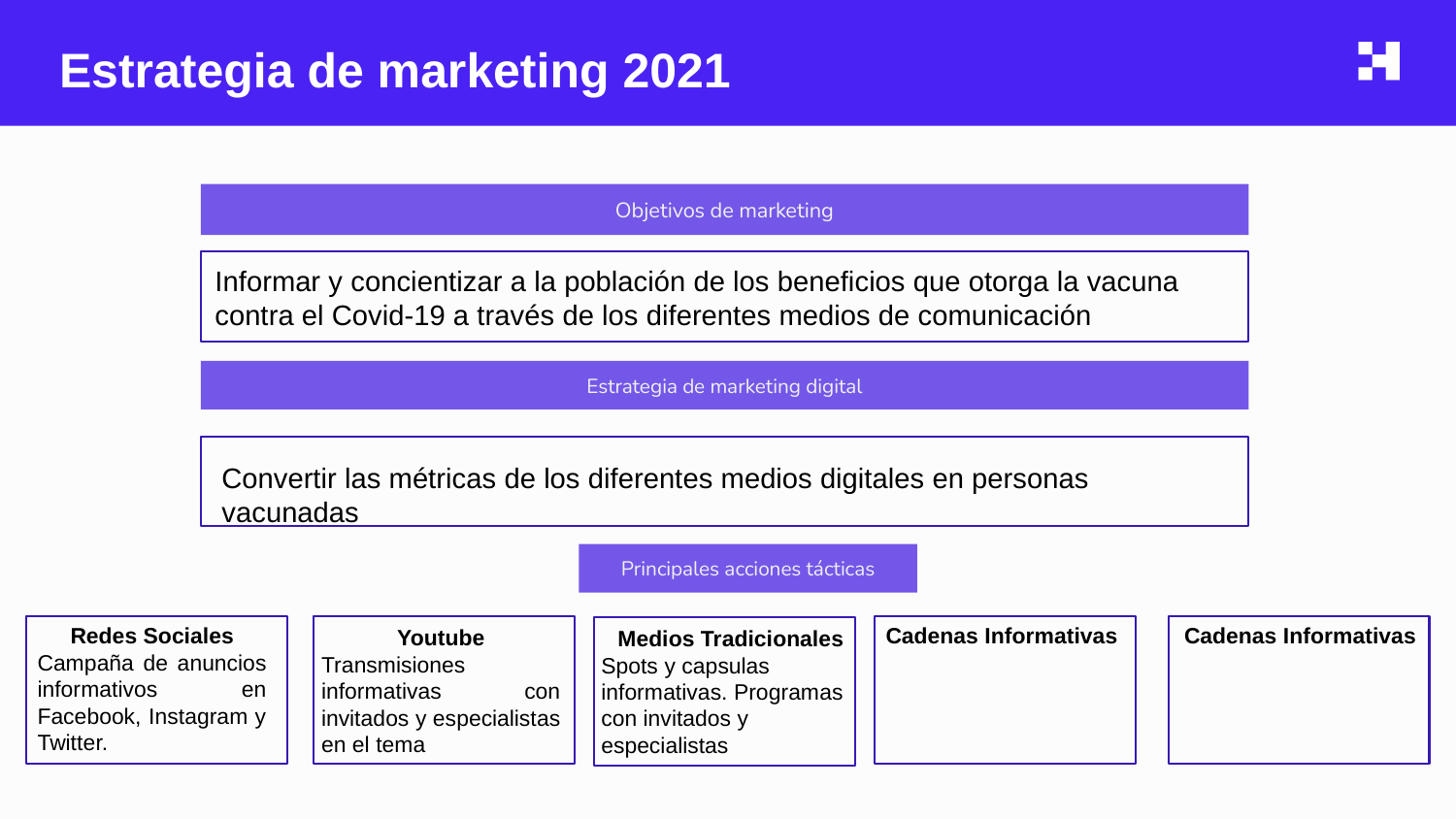

# Estrategia de marketing 2021
Objetivos de marketing

Informar y concientizar a la población de los beneficios que otorga la vacuna contra el Covid-19 a través de los diferentes medios de comunicación
Estrategia de marketing digital

Convertir las métricas de los diferentes medios digitales en personas vacunadas
Principales acciones tácticas
Cadenas Informativas

Cadenas Informativas

Redes Sociales
Campaña de anuncios informativos en Facebook, Instagram y Twitter.

Youtube
Transmisiones informativas con invitados y especialistas en el tema
Medios Tradicionales
Spots y capsulas informativas. Programas con invitados y especialistas